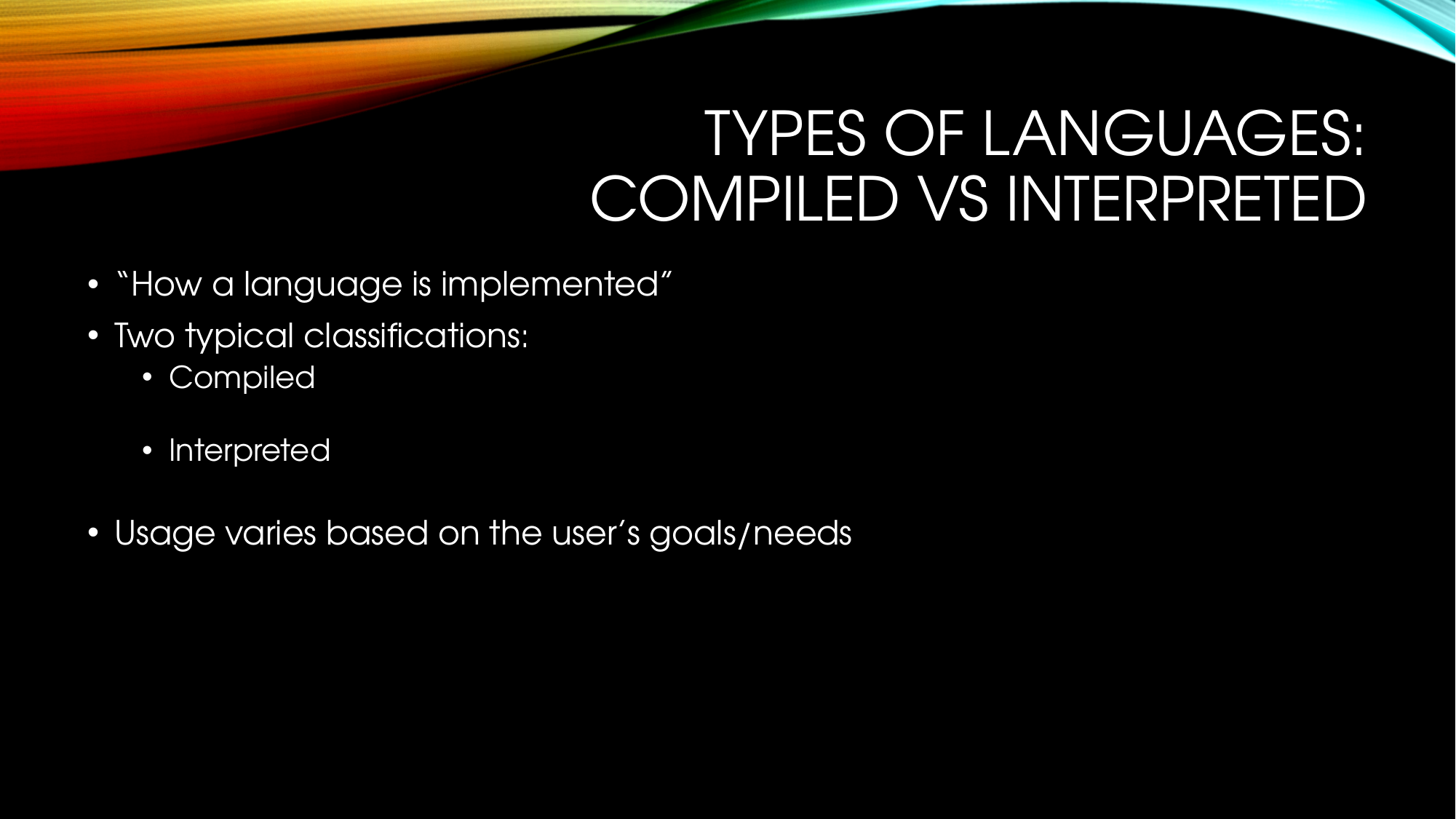

# Types of Languages: Compiled vs Interpreted
“How a language is implemented”
Two typical classifications:
Compiled
Interpreted
Usage varies based on the user’s goals/needs